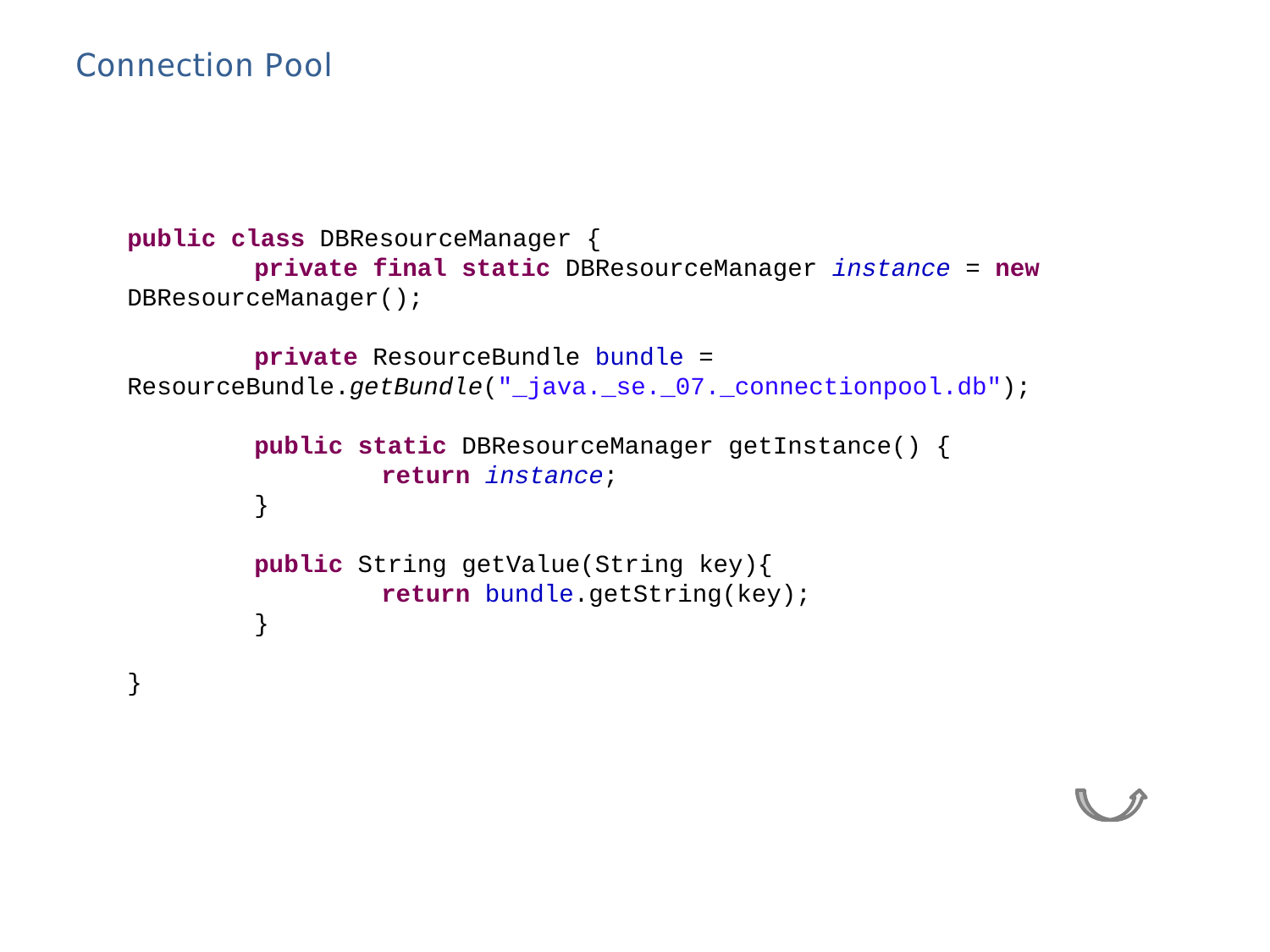

# Connection Pool
public class DBResourceManager {
	private final static DBResourceManager instance = new DBResourceManager();

	private ResourceBundle bundle = ResourceBundle.getBundle("_java._se._07._connectionpool.db");

	public static DBResourceManager getInstance() {
		return instance;
	}

	public String getValue(String key){
		return bundle.getString(key);
	}

}

55
2014 © EPAM Systems, RD Dep.